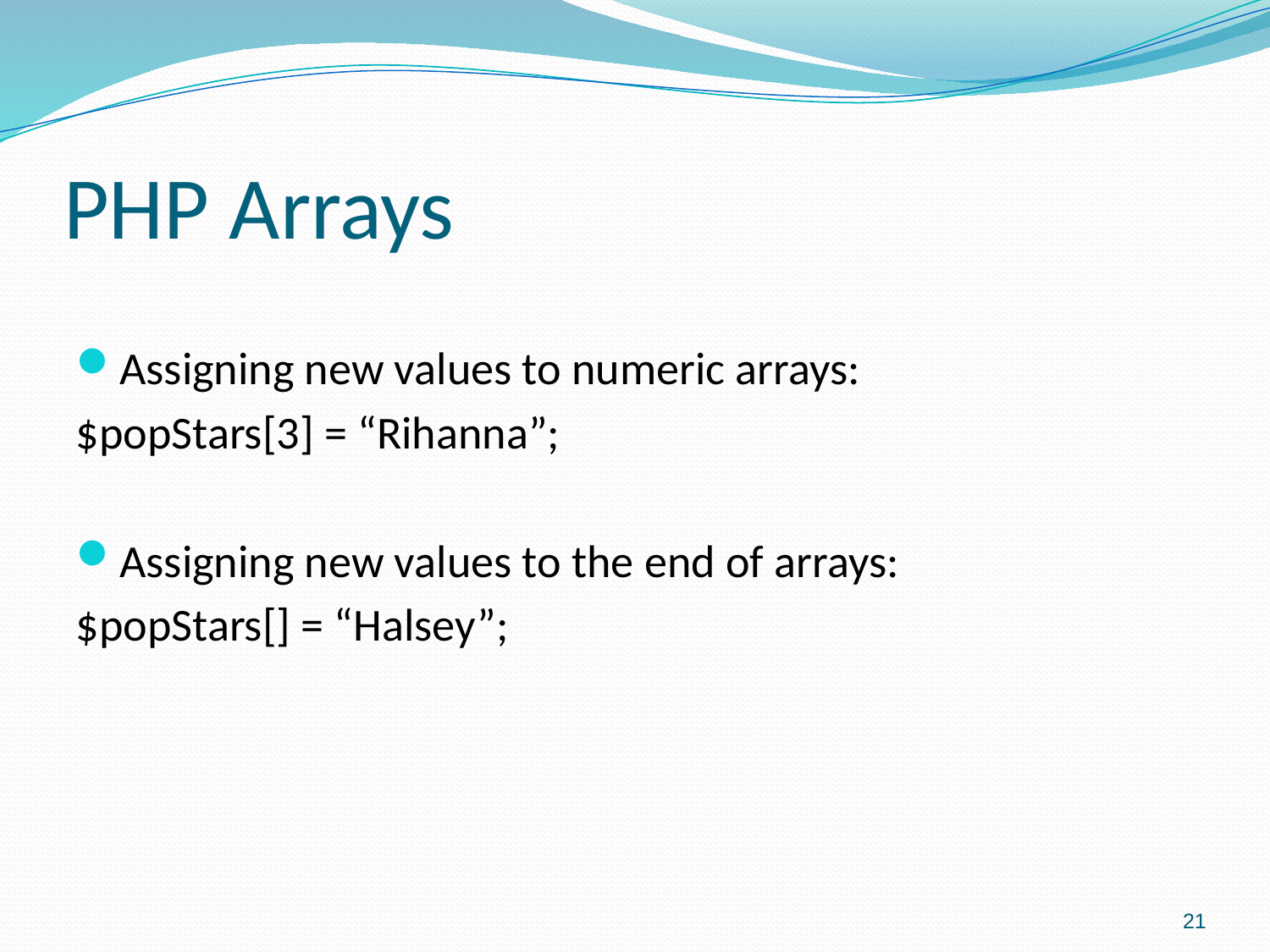

# PHP Arrays

Assigning new values to numeric arrays:
$popStars[3] = “Rihanna”;

Assigning new values to the end of arrays:
$popStars[] = “Halsey”;
21